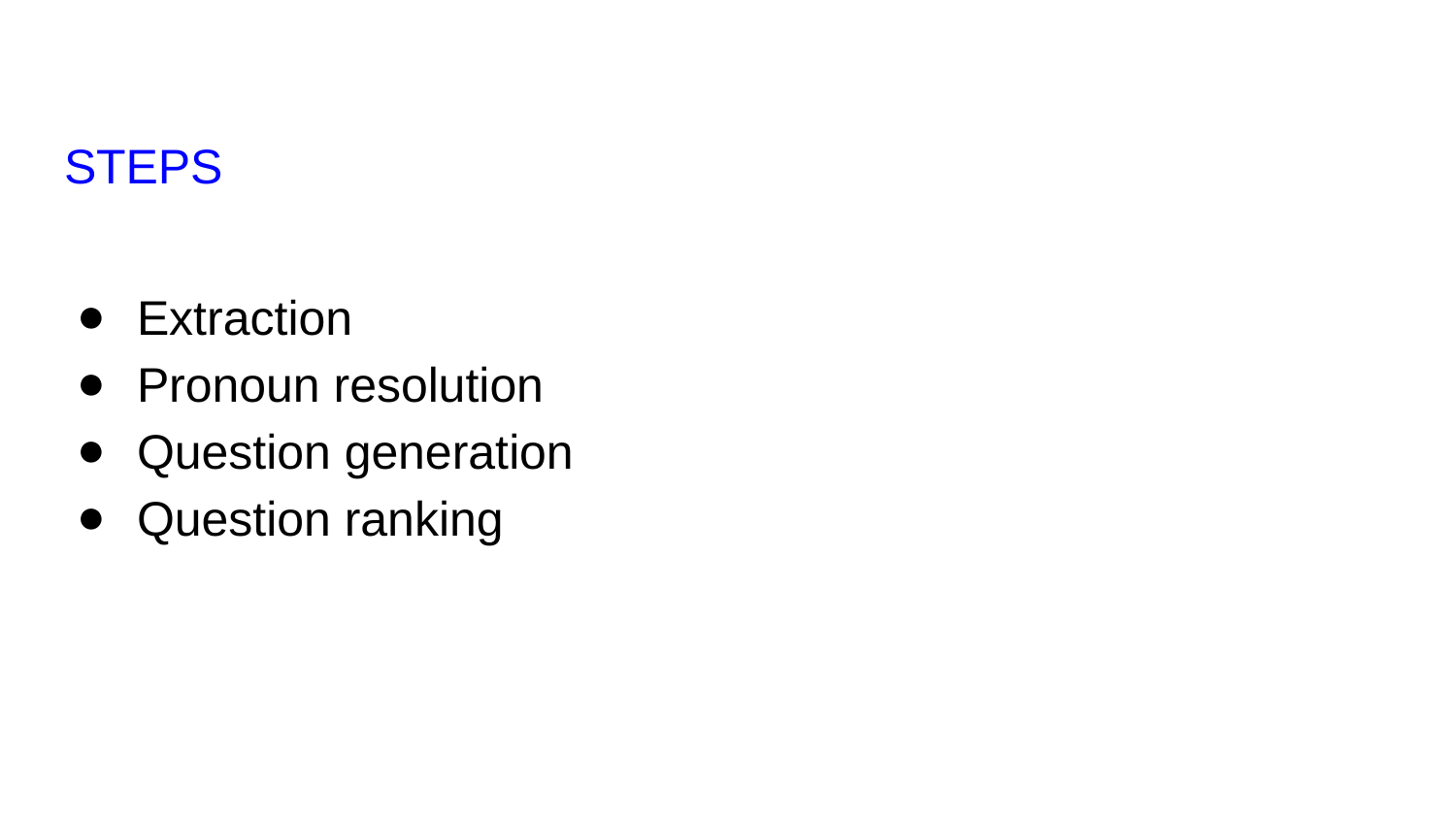

# STEPS
Extraction
Pronoun resolution
Question generation
Question ranking